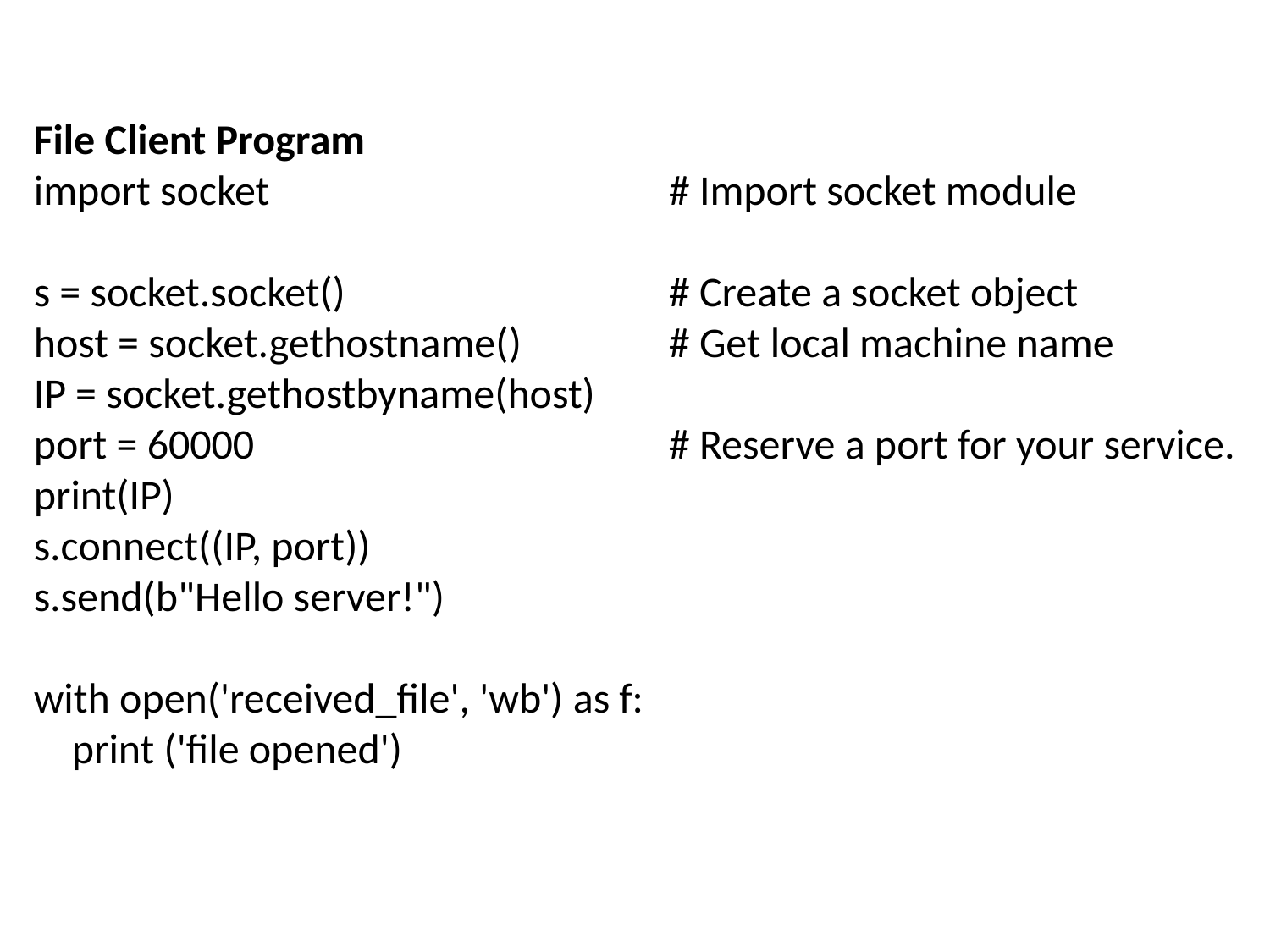

File Client Program
import socket                   		# Import socket module

s = socket.socket()             		# Create a socket object
host = socket.gethostname()     	# Get local machine name
IP = socket.gethostbyname(host)
port = 60000                    		# Reserve a port for your service.
print(IP)
s.connect((IP, port))
s.send(b"Hello server!")

with open('received_file', 'wb') as f:
    print ('file opened')